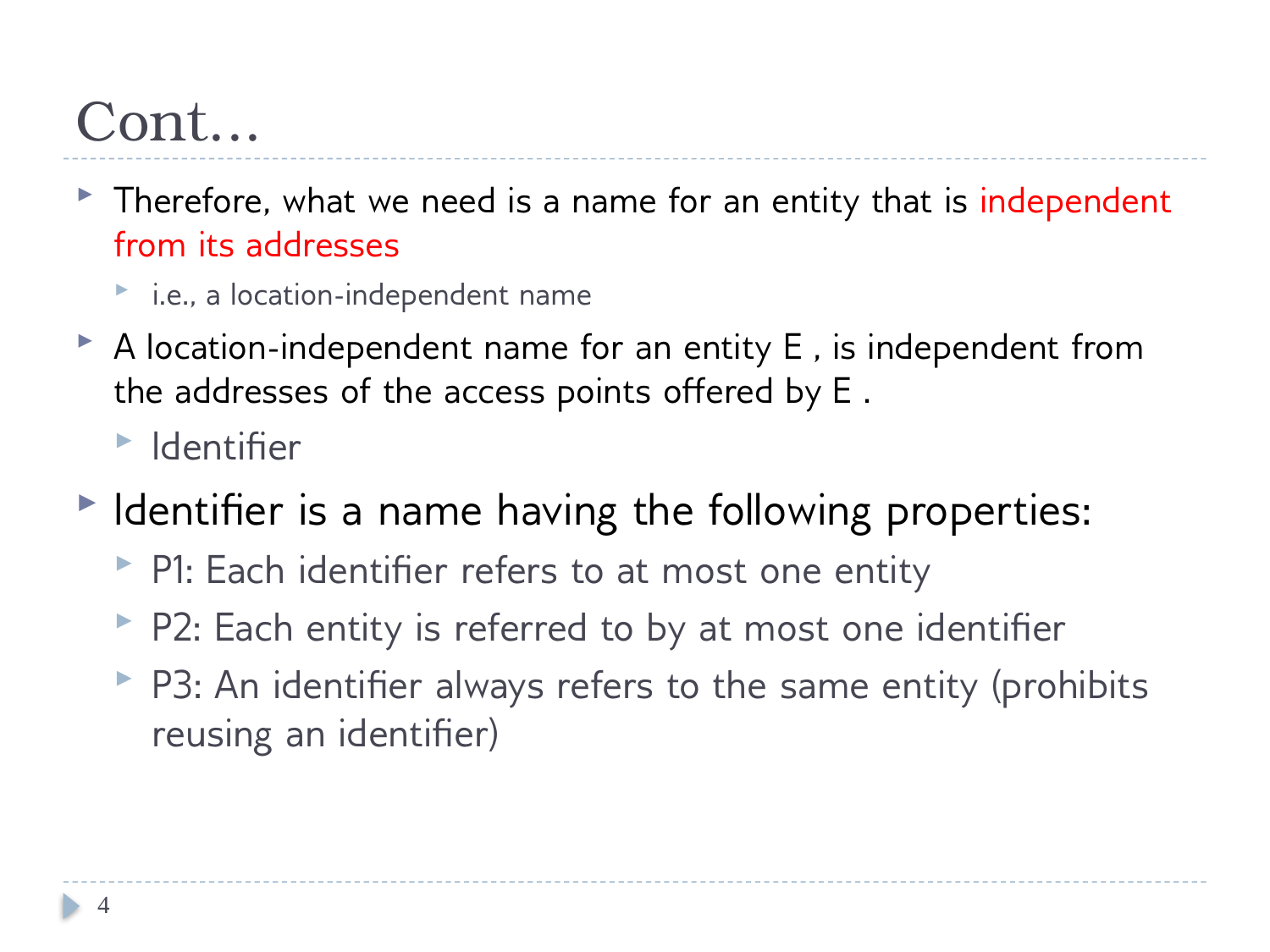

# Cont...
Therefore, what we need is a name for an entity that is independent from its addresses
i.e., a location-independent name
A location-independent name for an entity E , is independent from the addresses of the access points offered by E .
Identifier
Identifier is a name having the following properties:
P1: Each identifier refers to at most one entity
P2: Each entity is referred to by at most one identifier
P3: An identifier always refers to the same entity (prohibits reusing an identifier)

4